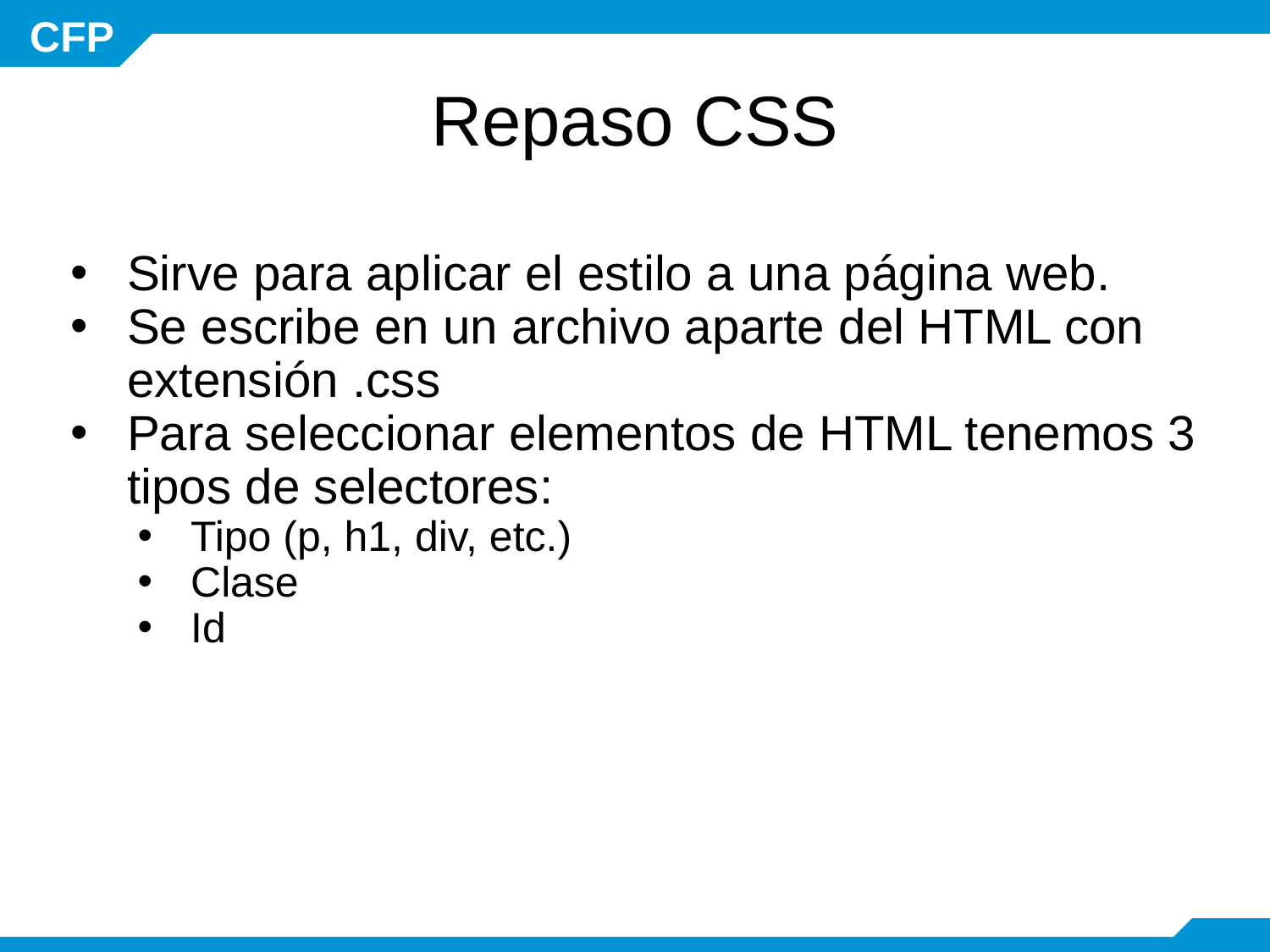

# Repaso CSS
Sirve para aplicar el estilo a una página web.
Se escribe en un archivo aparte del HTML con extensión .css
Para seleccionar elementos de HTML tenemos 3 tipos de selectores:
Tipo (p, h1, div, etc.)
Clase
Id